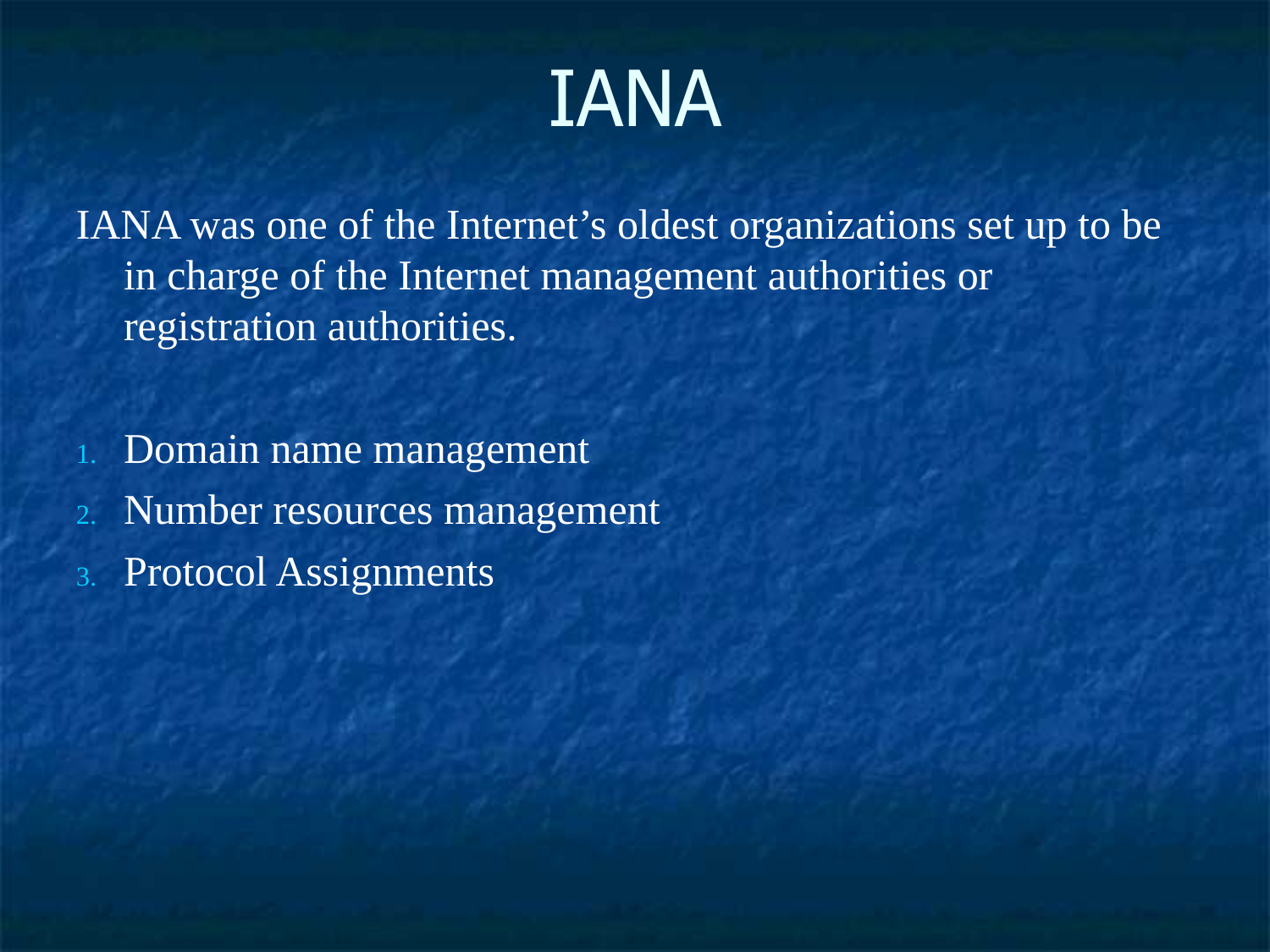

IANA

IANA was one of the Internet’s oldest organizations set up to be in charge of the Internet management authorities or registration authorities.

Domain name management
Number resources management
Protocol Assignments